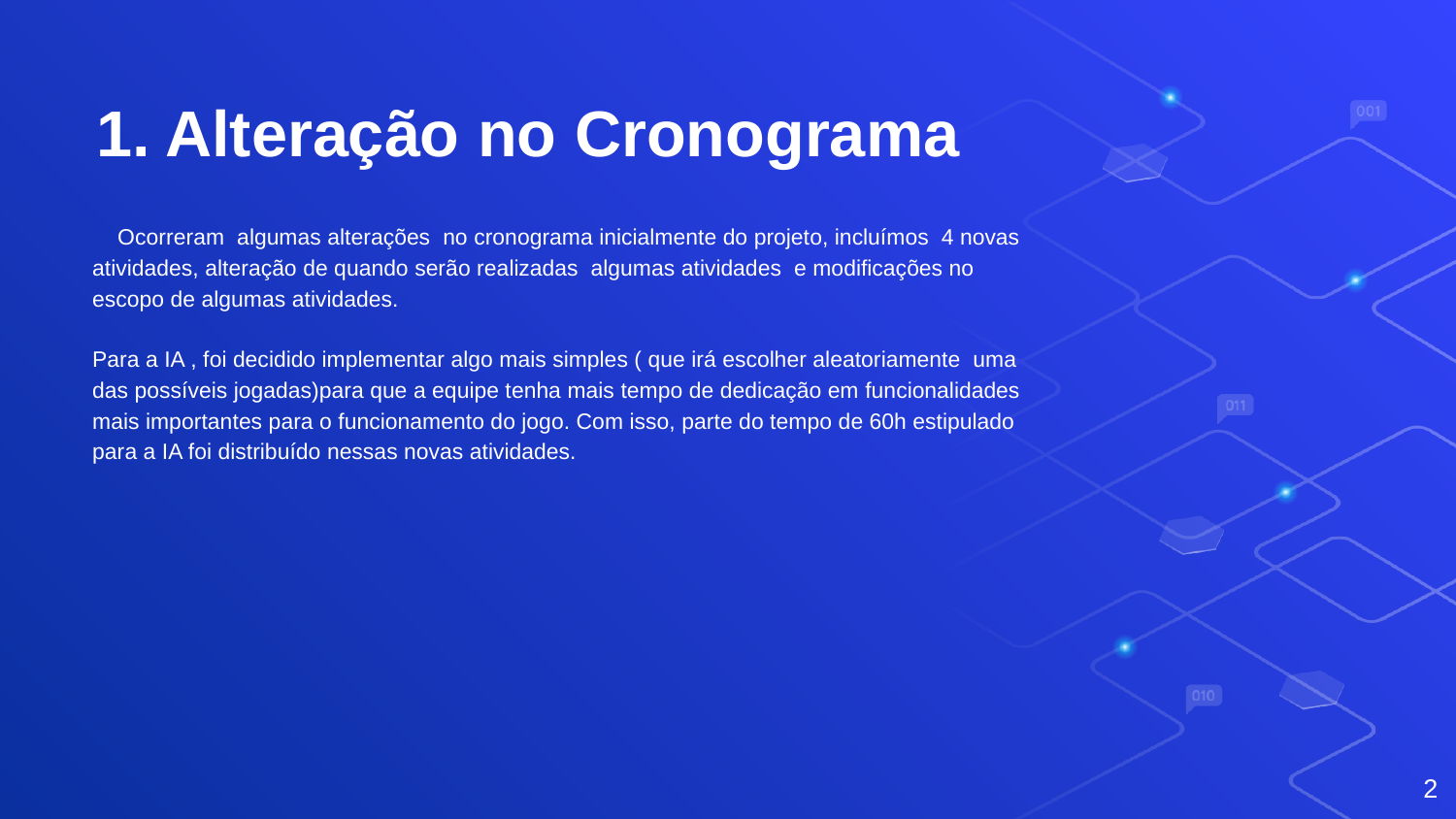

# Alteração no Cronograma
    Ocorreram  algumas alterações  no cronograma inicialmente do projeto, incluímos  4 novas atividades, alteração de quando serão realizadas  algumas atividades  e modificações no escopo de algumas atividades.

Para a IA , foi decidido implementar algo mais simples ( que irá escolher aleatoriamente  uma das possíveis jogadas)para que a equipe tenha mais tempo de dedicação em funcionalidades mais importantes para o funcionamento do jogo. Com isso, parte do tempo de 60h estipulado para a IA foi distribuído nessas novas atividades.
2